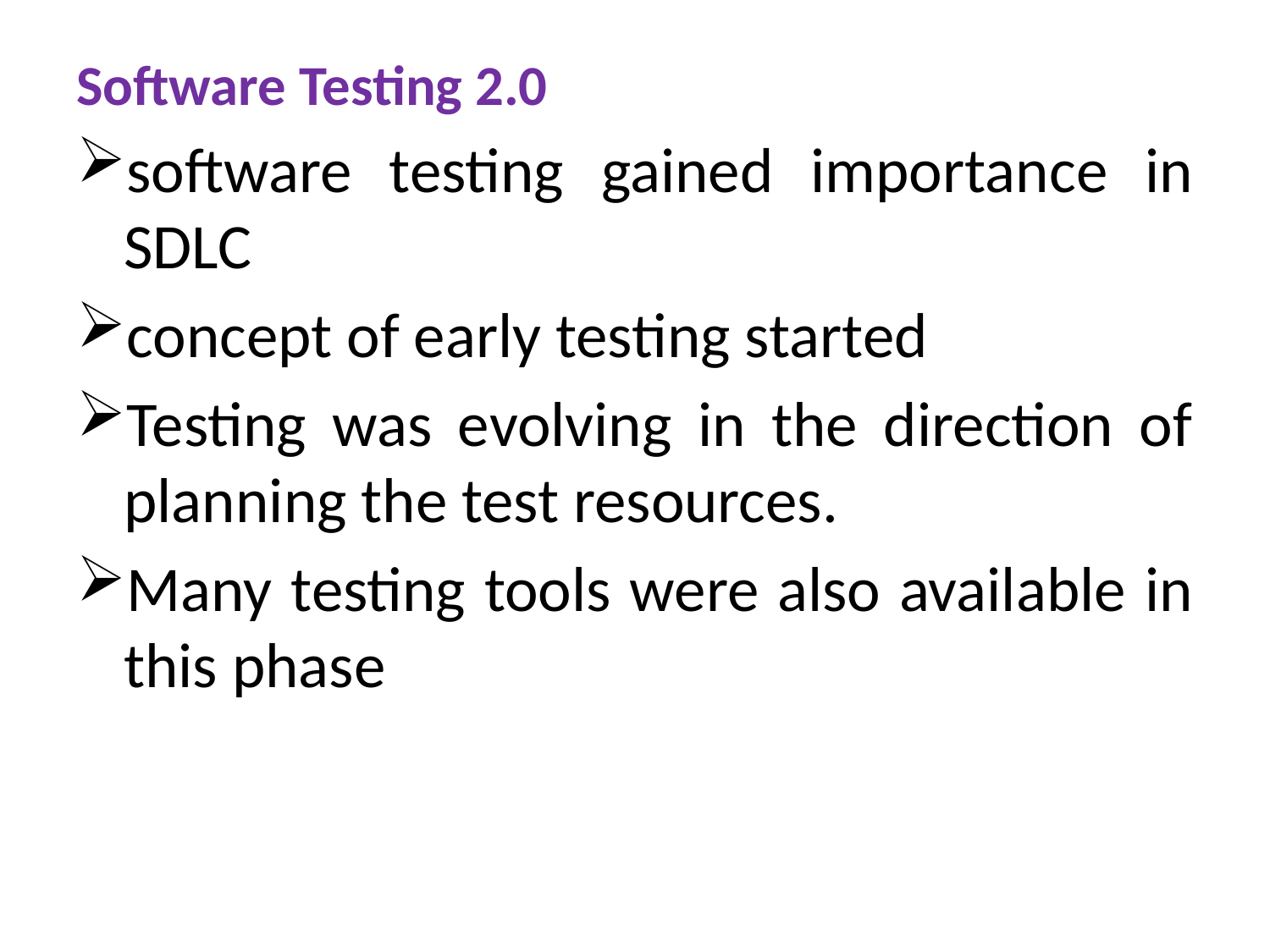

Software Testing 2.0
software testing gained importance in SDLC
concept of early testing started
Testing was evolving in the direction of planning the test resources.
Many testing tools were also available in this phase